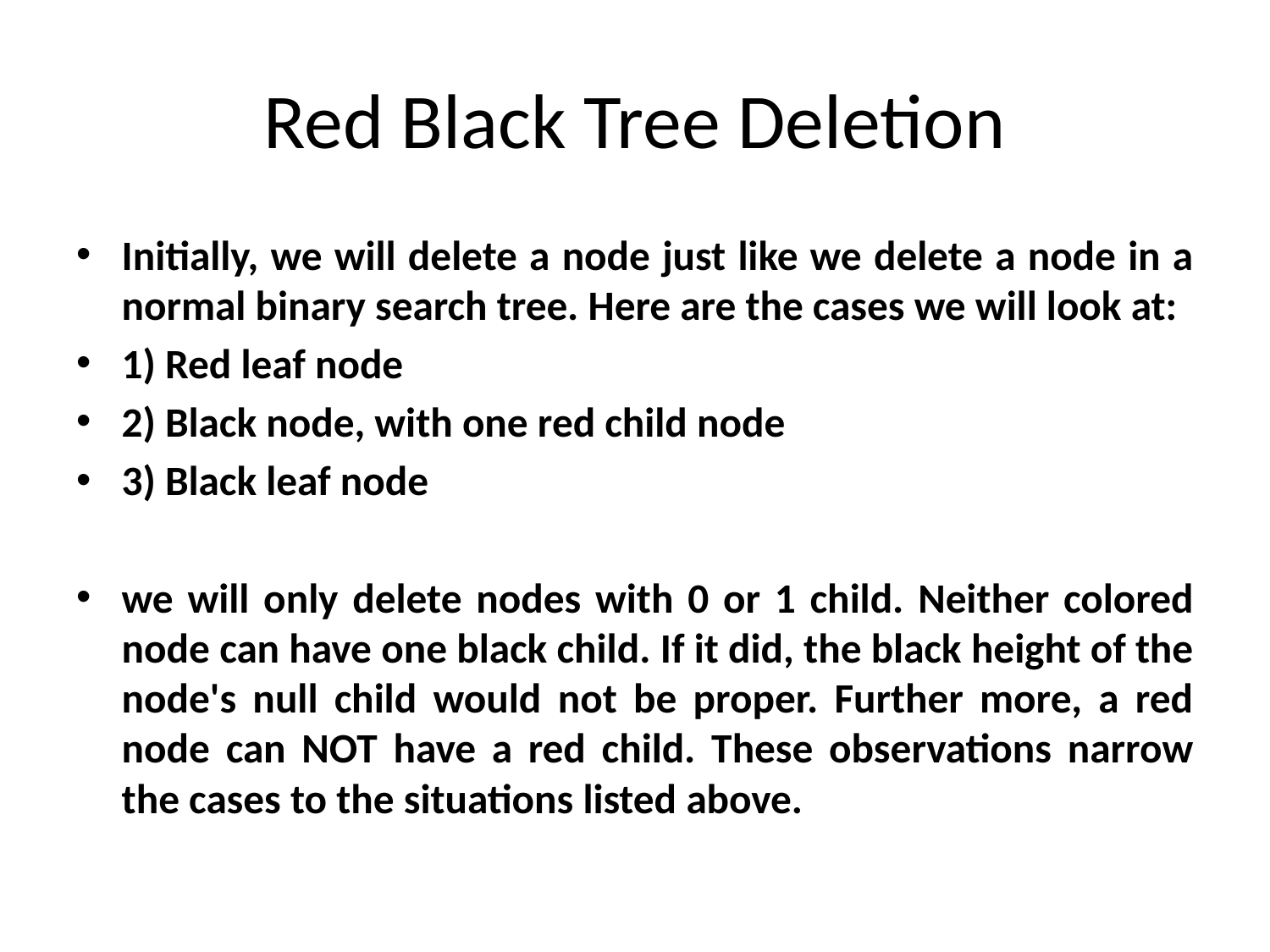

# Red Black Tree Deletion
Initially, we will delete a node just like we delete a node in a normal binary search tree. Here are the cases we will look at:
1) Red leaf node
2) Black node, with one red child node
3) Black leaf node

we will only delete nodes with 0 or 1 child. Neither colored node can have one black child. If it did, the black height of the node's null child would not be proper. Further more, a red node can NOT have a red child. These observations narrow the cases to the situations listed above.